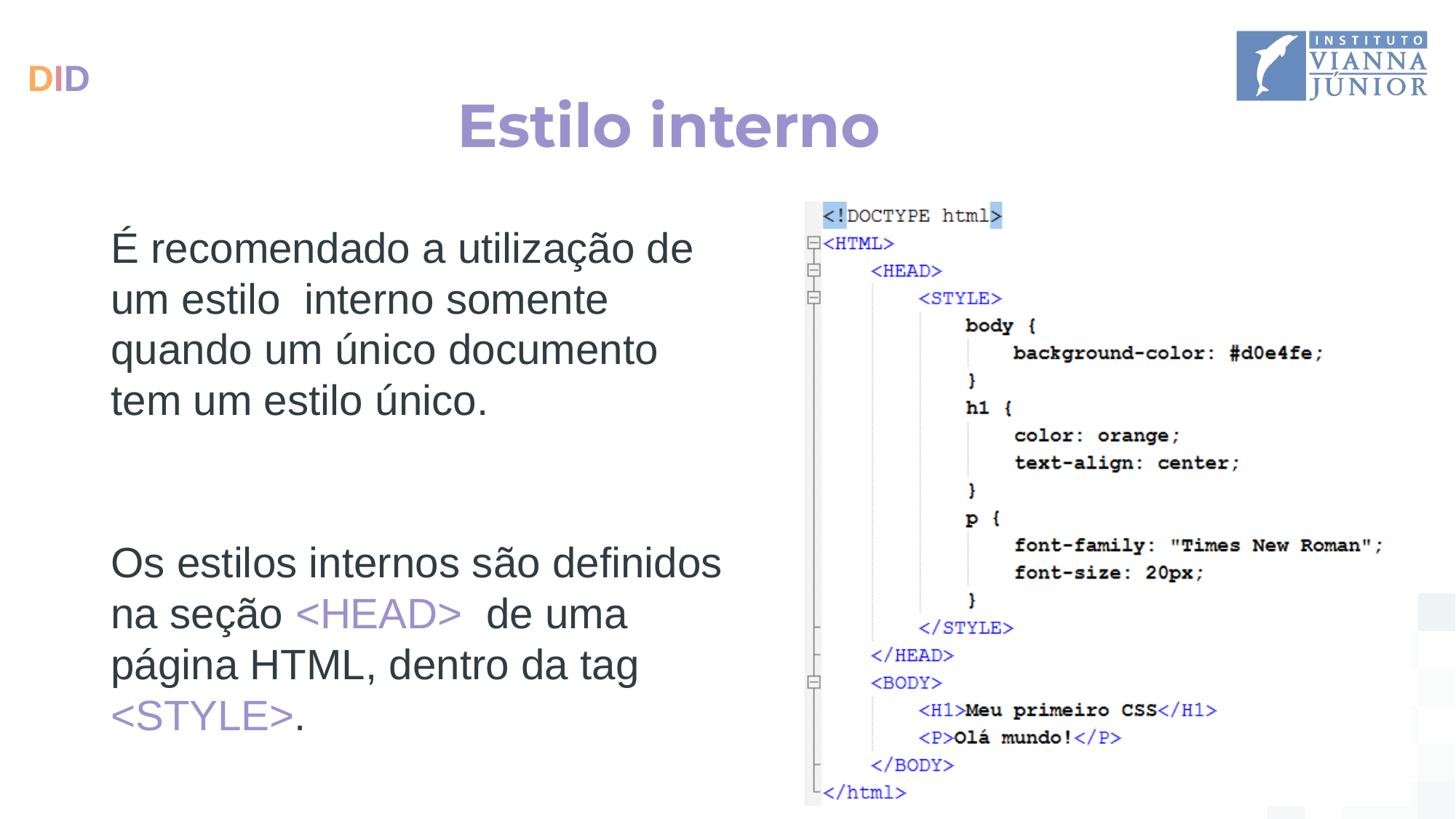

# Estilo interno

É recomendado a utilização de um estilo  interno somente quando um único documento  tem um estilo único.

Os estilos internos são definidos na seção <HEAD>  de uma página HTML, dentro da tag <STYLE>.

12